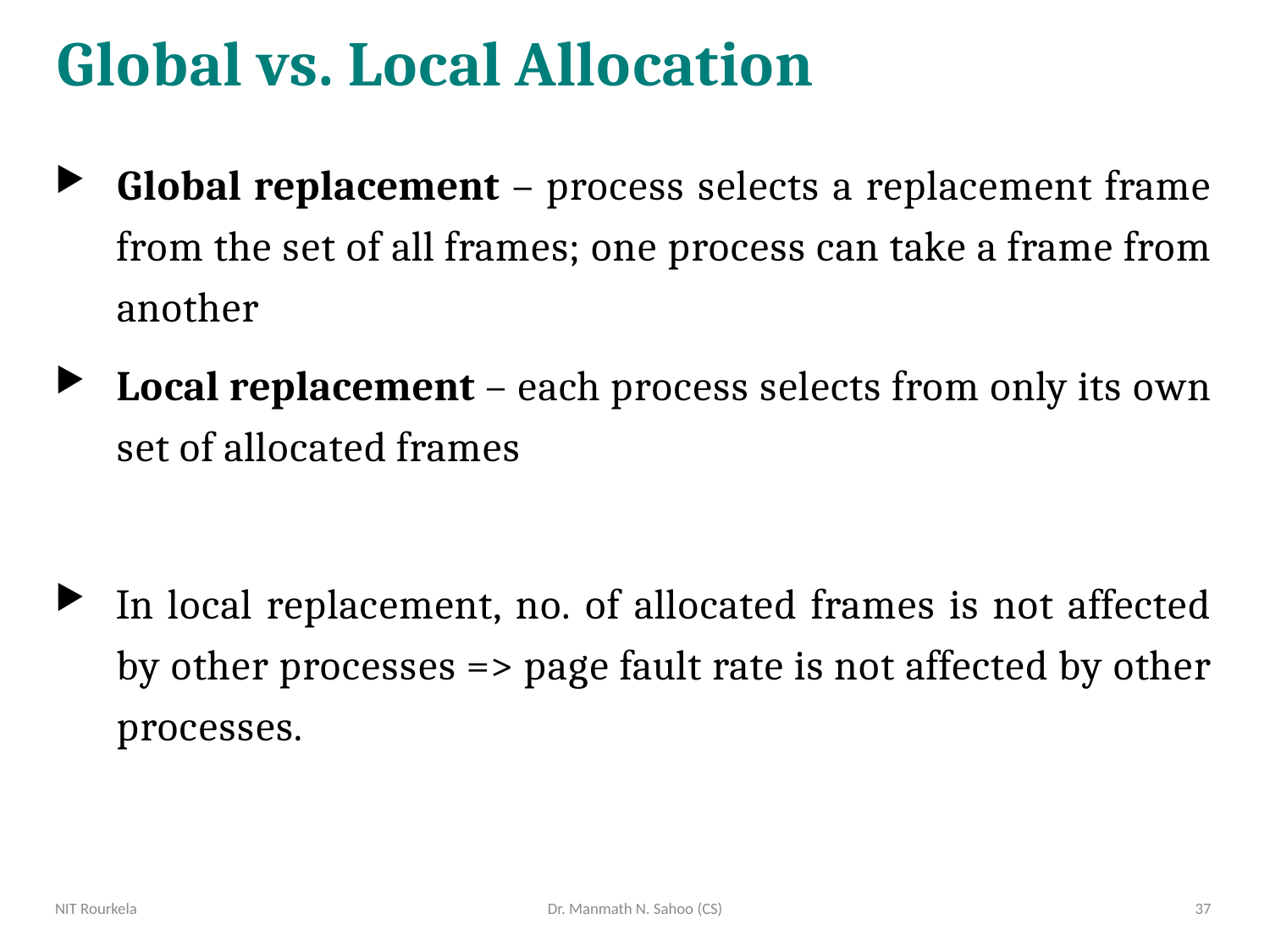

# Global vs. Local Allocation
Global replacement – process selects a replacement frame from the set of all frames; one process can take a frame from another
Local replacement – each process selects from only its own set of allocated frames

In local replacement, no. of allocated frames is not affected by other processes => page fault rate is not affected by other processes.

NIT Rourkela
Dr. Manmath N. Sahoo (CS)
37